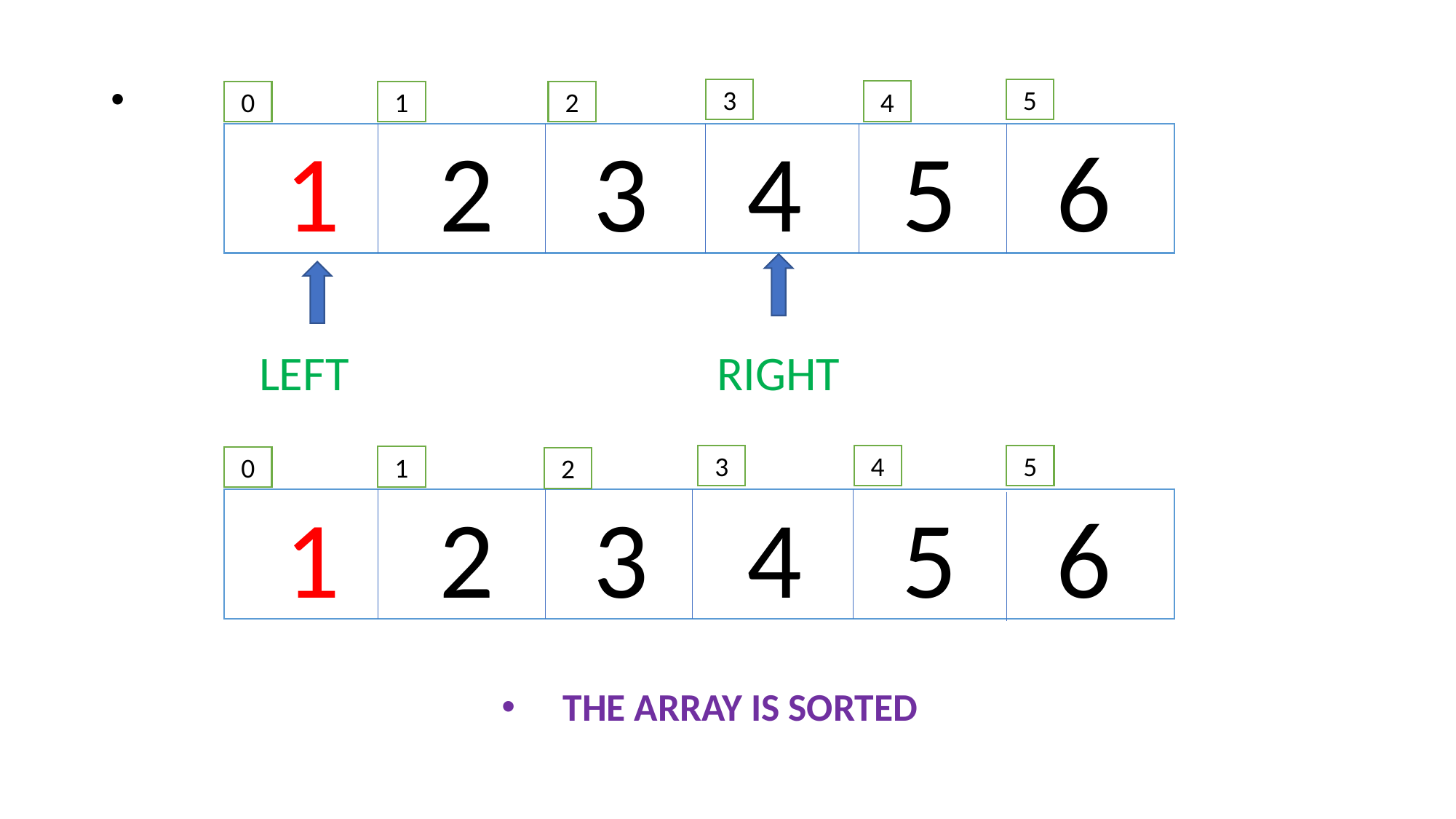

THE ARRAY IS SORTED

3
5
4
2
1
0

  1    2    3    4    5    6

RIGHT
LEFT
5
4
3
1
0
2

  1    2    3    4    5    6